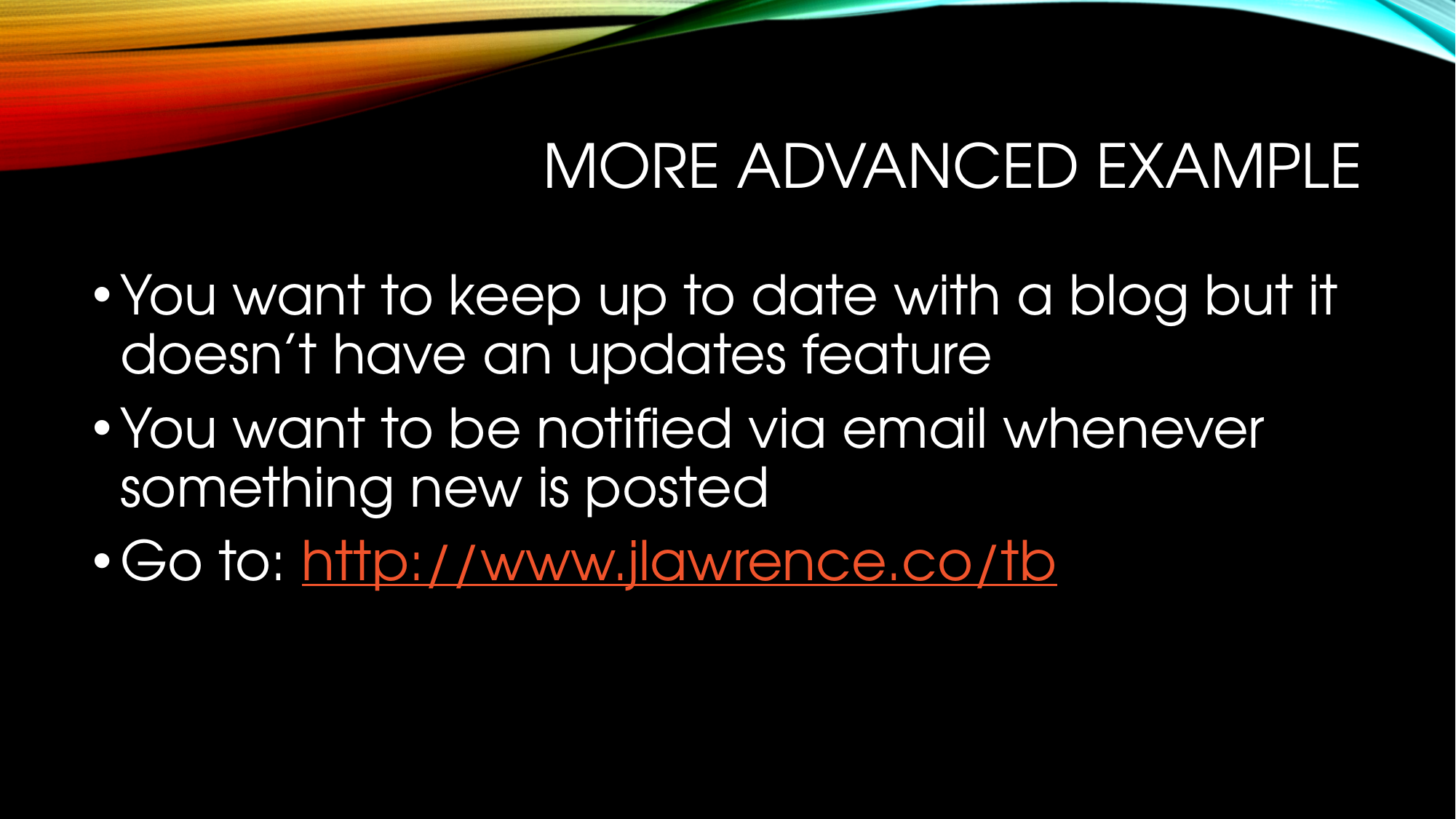

# More Advanced Example
You want to keep up to date with a blog but it doesn’t have an updates feature
You want to be notified via email whenever something new is posted
Go to: http://www.jlawrence.co/tb